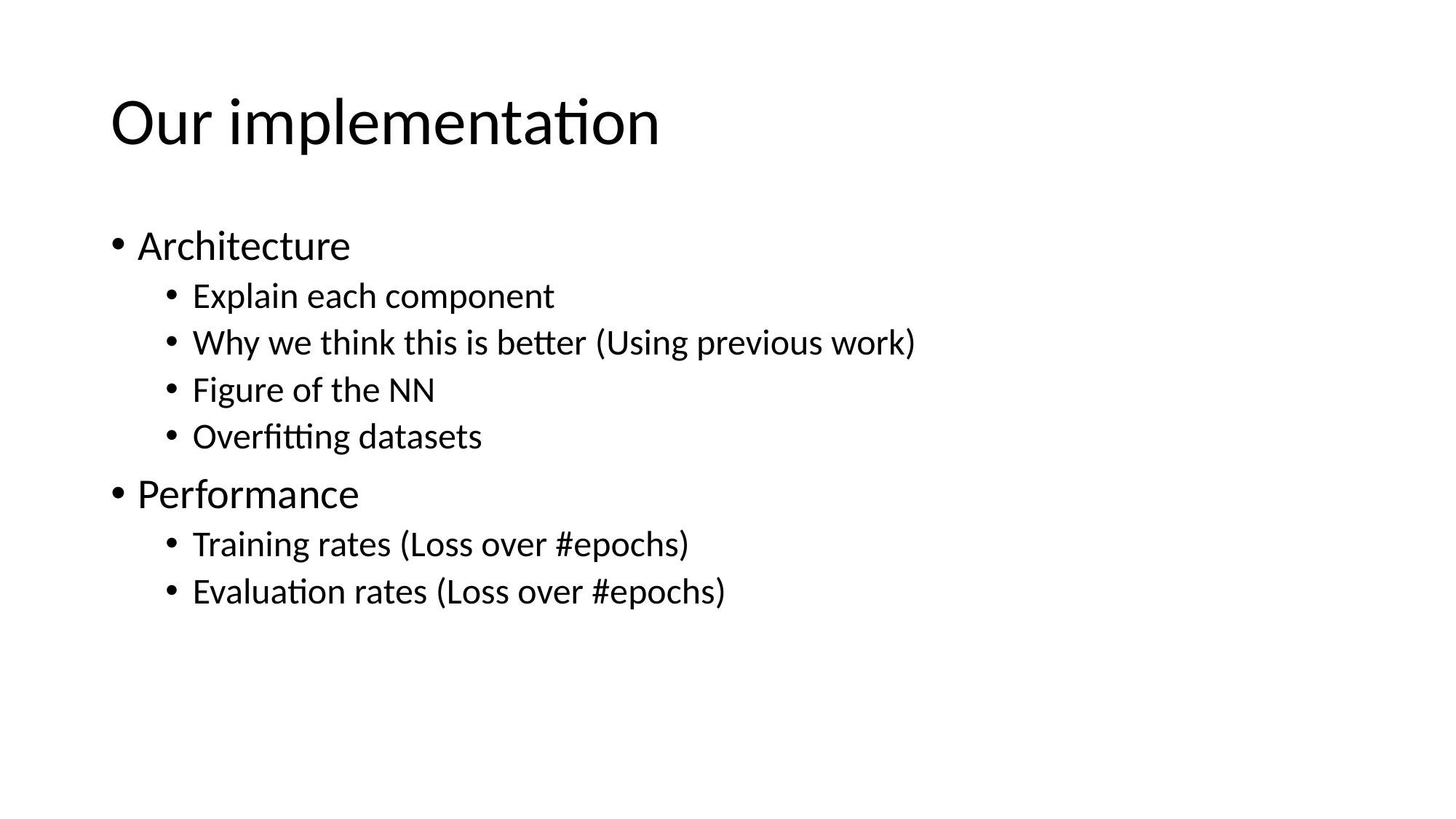

# Our implementation
Architecture
Explain each component
Why we think this is better (Using previous work)
Figure of the NN
Overfitting datasets
Performance
Training rates (Loss over #epochs)
Evaluation rates (Loss over #epochs)